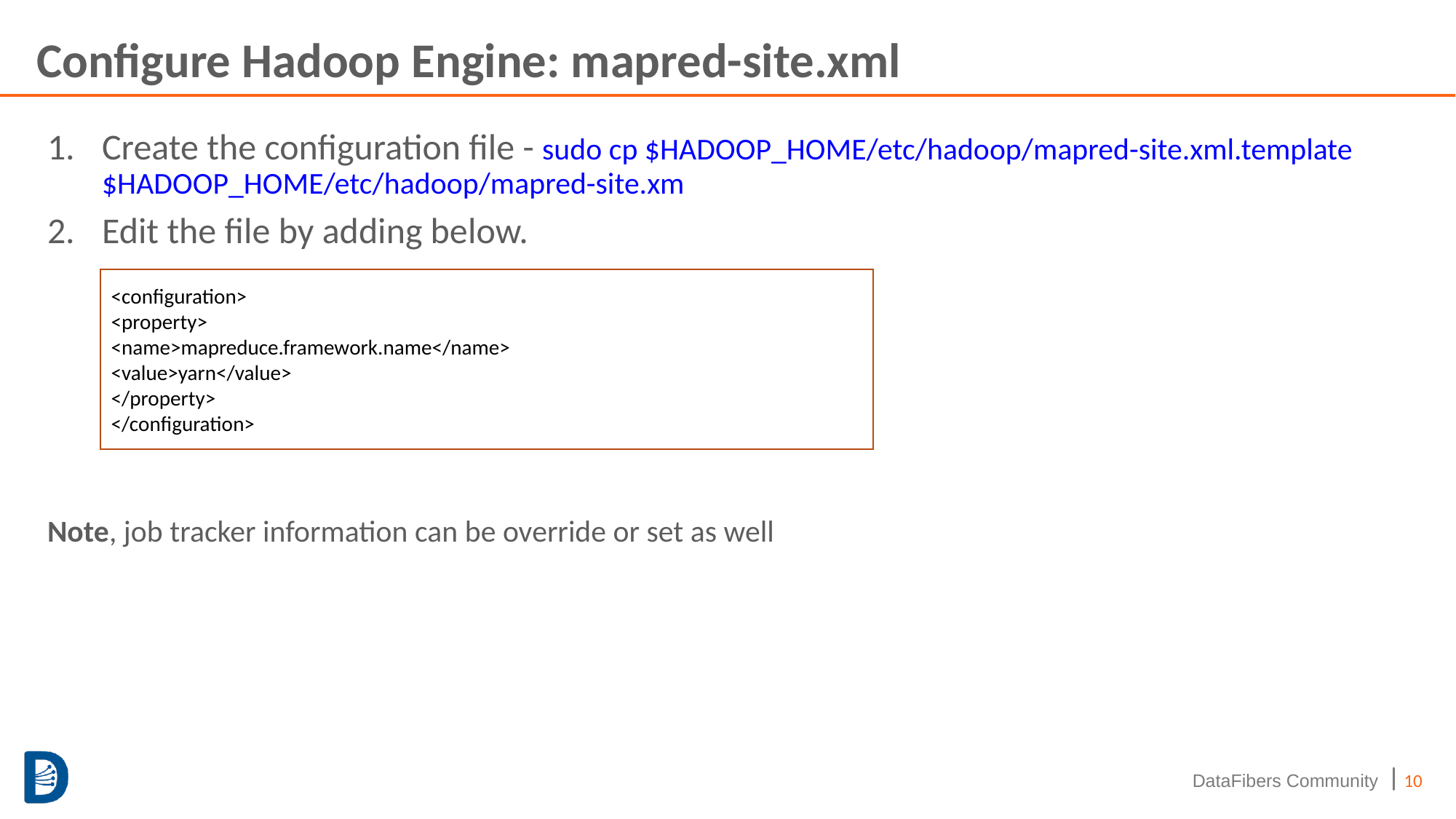

# Configure Hadoop Engine: mapred-site.xml
Create the configuration file - sudo cp $HADOOP_HOME/etc/hadoop/mapred-site.xml.template $HADOOP_HOME/etc/hadoop/mapred-site.xm
Edit the file by adding below.

Note, job tracker information can be override or set as well

<configuration>
<property>
<name>mapreduce.framework.name</name>
<value>yarn</value>
</property>
</configuration>